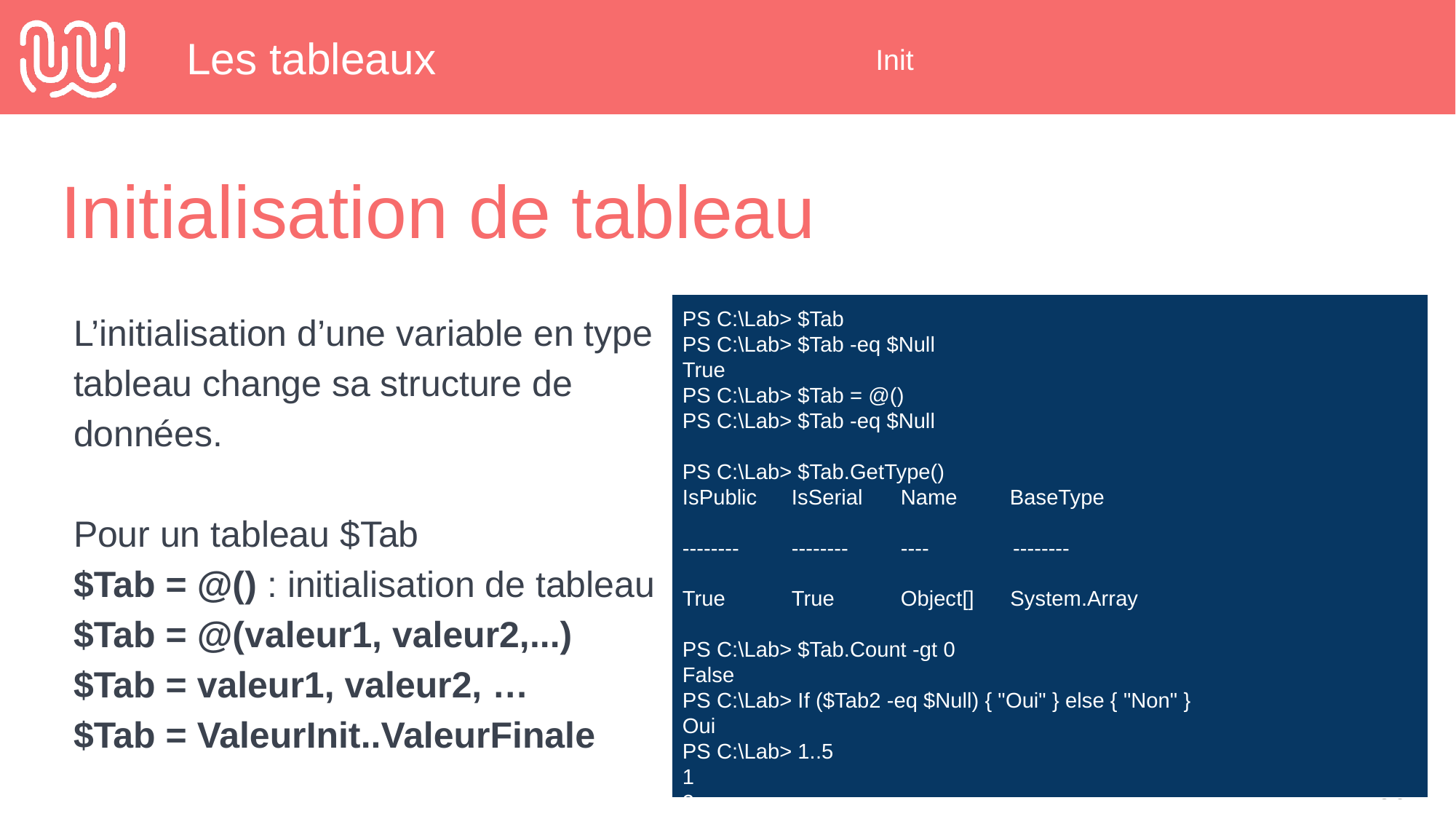

# Les tableaux
Init
Initialisation de tableau
L’initialisation d’une variable en type tableau change sa structure de données.

Pour un tableau $Tab
$Tab = @() : initialisation de tableau
$Tab = @(valeur1, valeur2,...)
$Tab = valeur1, valeur2, …
$Tab = ValeurInit..ValeurFinale
PS C:\Lab> $Tab
PS C:\Lab> $Tab -eq $Null
True
PS C:\Lab> $Tab = @()
PS C:\Lab> $Tab -eq $Null

PS C:\Lab> $Tab.GetType()
IsPublic	IsSerial	Name	BaseType
--------	--------	----              --------
True     	True     	Object[]      System.Array

PS C:\Lab> $Tab.Count -gt 0
False
PS C:\Lab> If ($Tab2 -eq $Null) { "Oui" } else { "Non" }
Oui
PS C:\Lab> 1..5
1
2
…
35